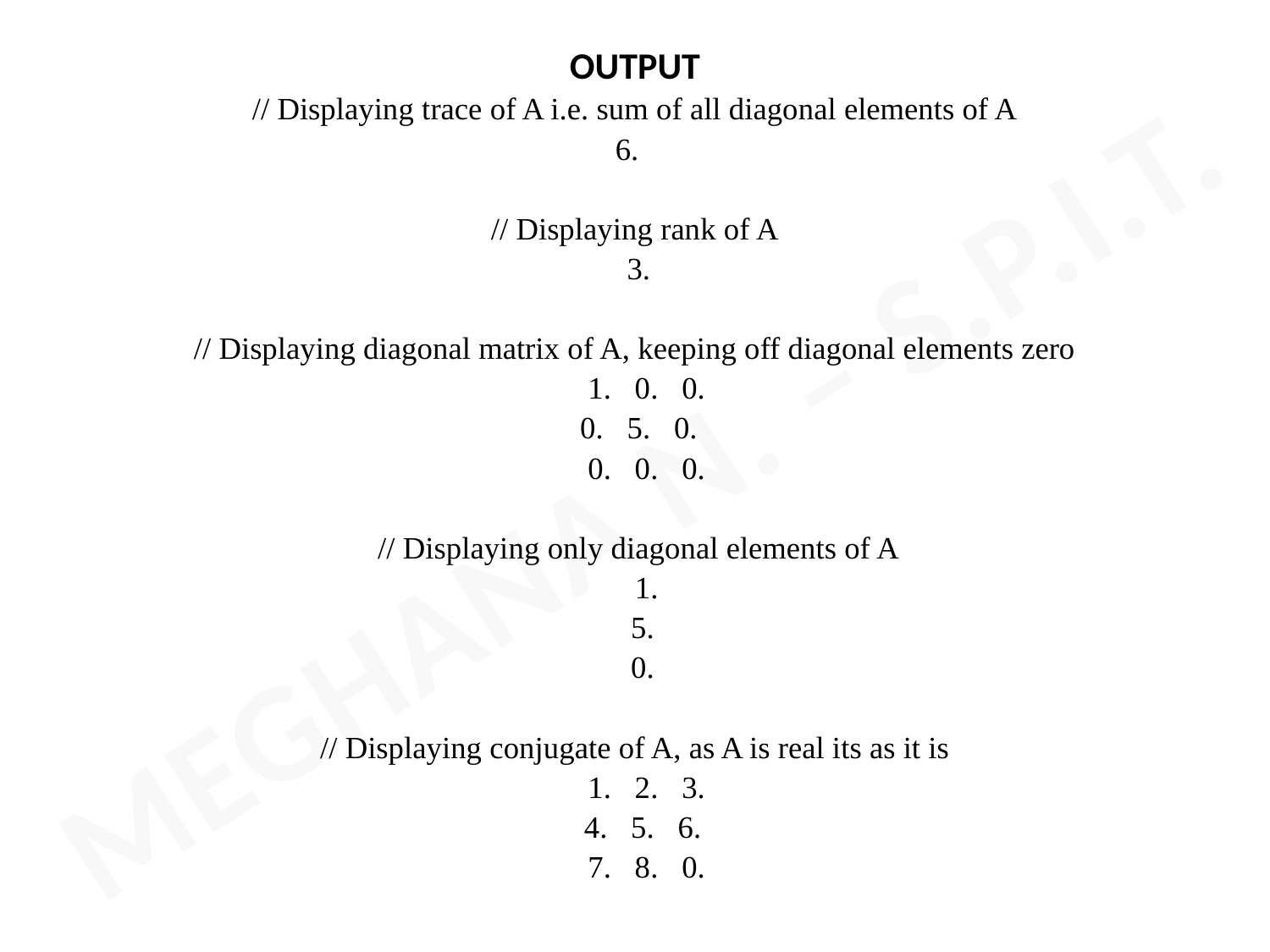

# OUTPUT // Displaying trace of A i.e. sum of all diagonal elements of A 6.   // Displaying rank of A 3.   // Displaying diagonal matrix of A, keeping off diagonal elements zero 1.   0.   0. 0.   5.   0. 0.   0.   0.  // Displaying only diagonal elements of A 1. 5. 0. // Displaying conjugate of A, as A is real its as it is 1.   2.   3. 4.   5.   6. 7.   8.   0.